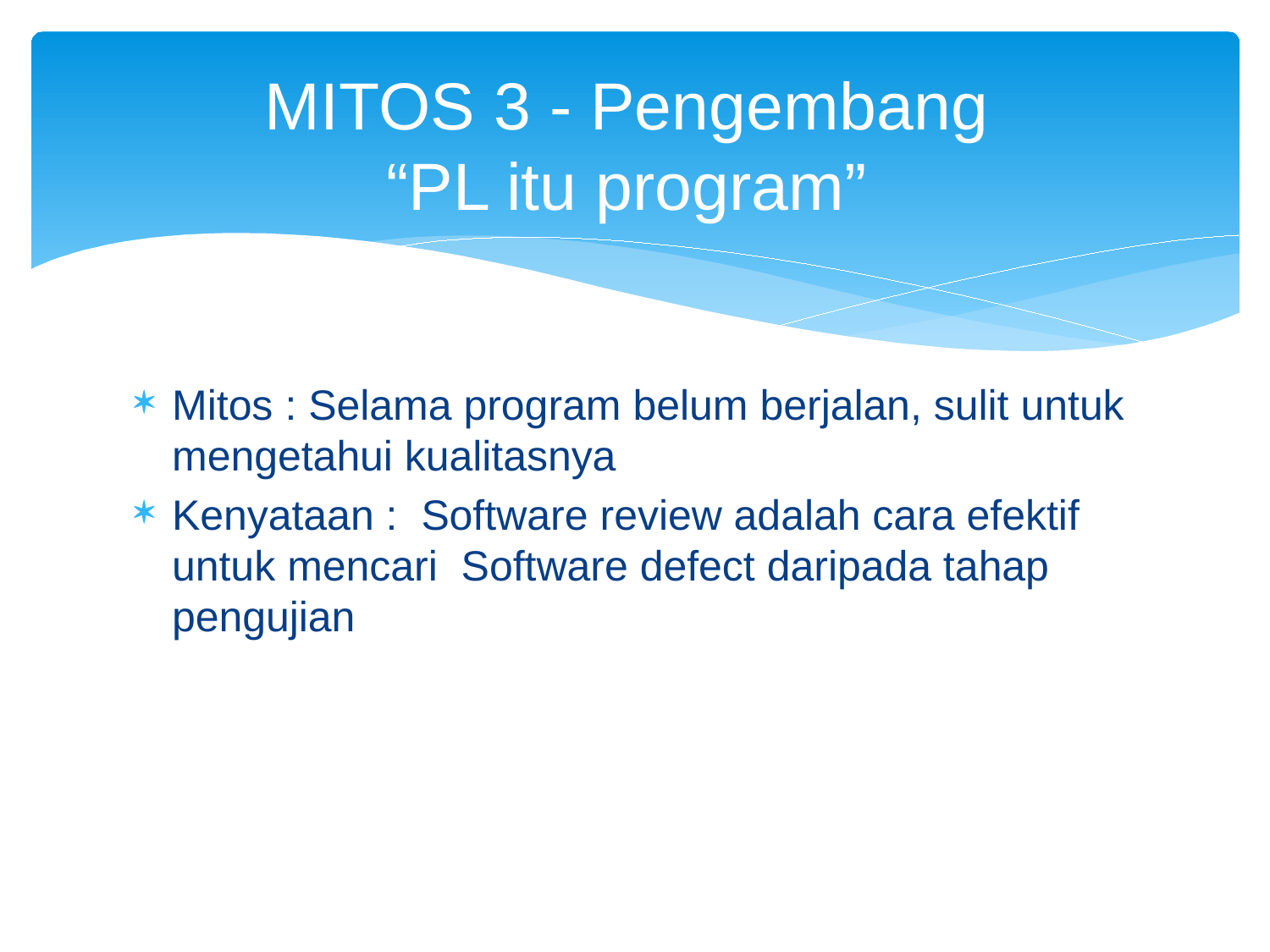

# MITOS 3 - Pengembang “PL itu program”
Mitos : Selama program belum berjalan, sulit untuk mengetahui kualitasnya
Kenyataan :  Software review adalah cara efektif untuk mencari  Software defect daripada tahap pengujian